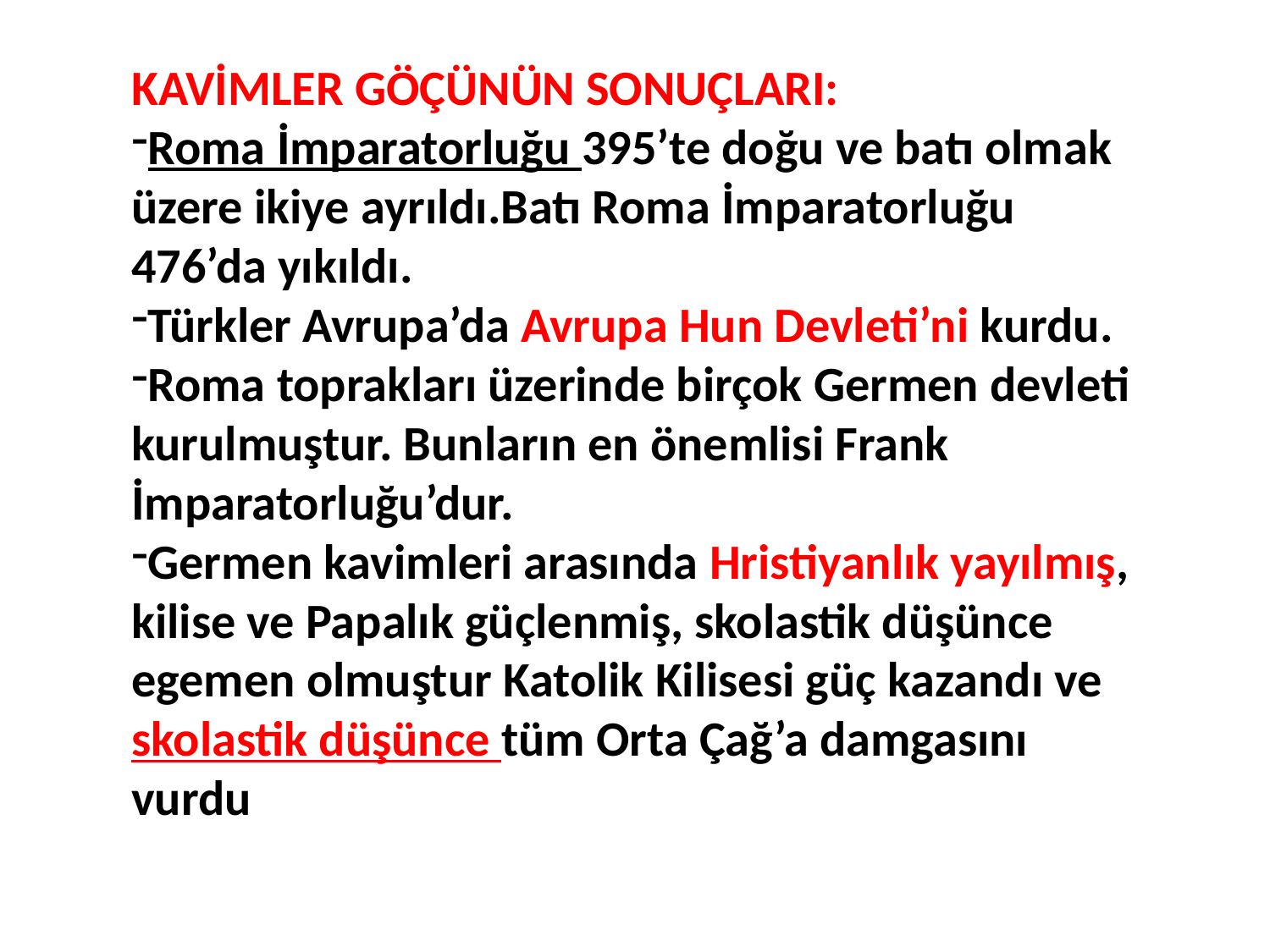

KAVİMLER GÖÇÜNÜN SONUÇLARI:
Roma İmparatorluğu 395’te doğu ve batı olmak üzere ikiye ayrıldı.Batı Roma İmparatorluğu 476’da yıkıldı.
Türkler Avrupa’da Avrupa Hun Devleti’ni kurdu.
Roma toprakları üzerinde birçok Germen devleti kurulmuştur. Bunların en önemlisi Frank İmparatorluğu’dur.
Germen kavimleri arasında Hristiyanlık yayılmış, kilise ve Papalık güçlenmiş, skolastik düşünce egemen olmuştur Katolik Kilisesi güç kazandı ve skolastik düşünce tüm Orta Çağ’a damgasını vurdu